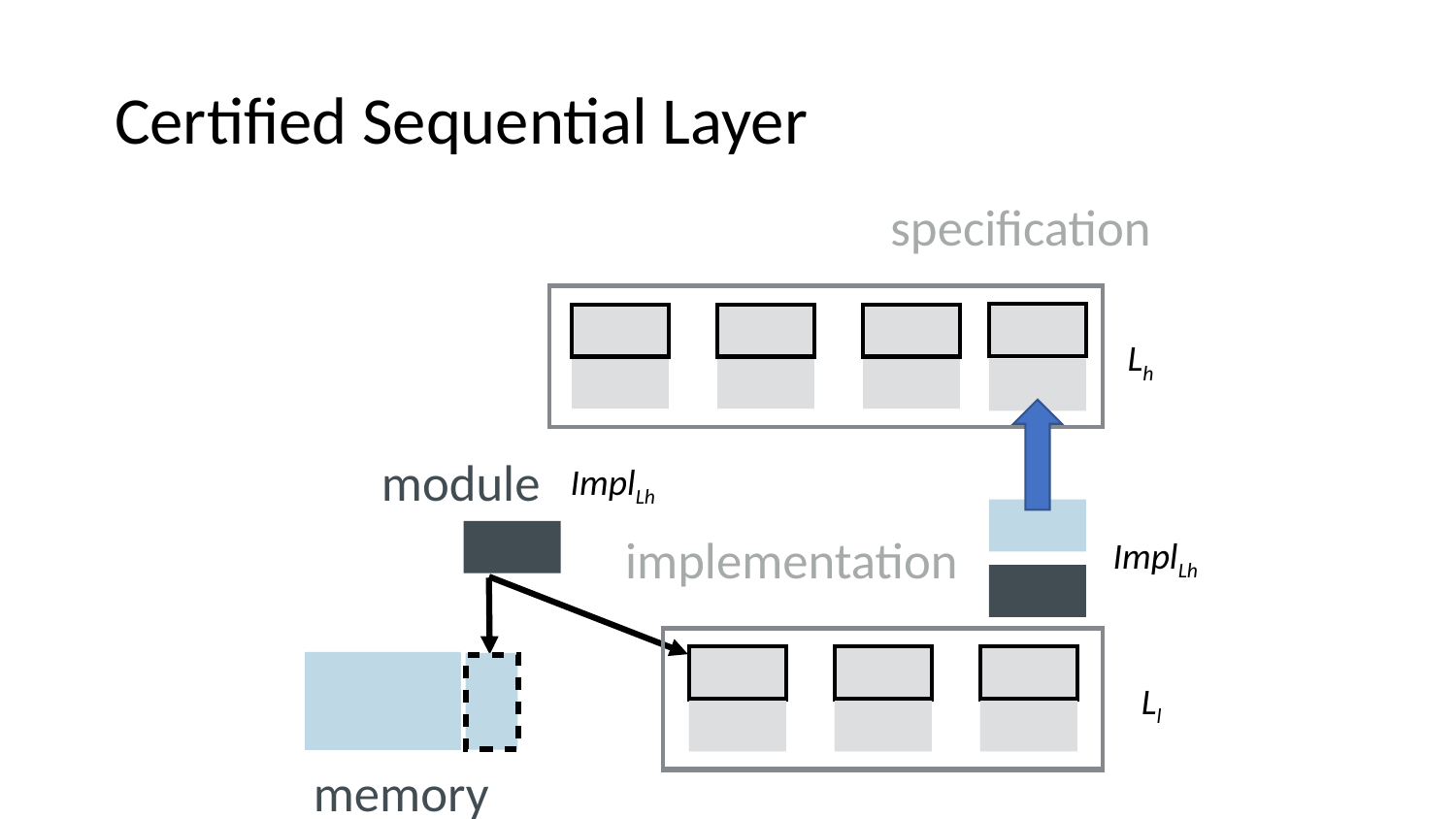

# Certified Sequential Layer
specification
3

3
3
implementation

1
1
1
Lh
ImplLh

module

1
1
1
memory
ImplLh
Ll